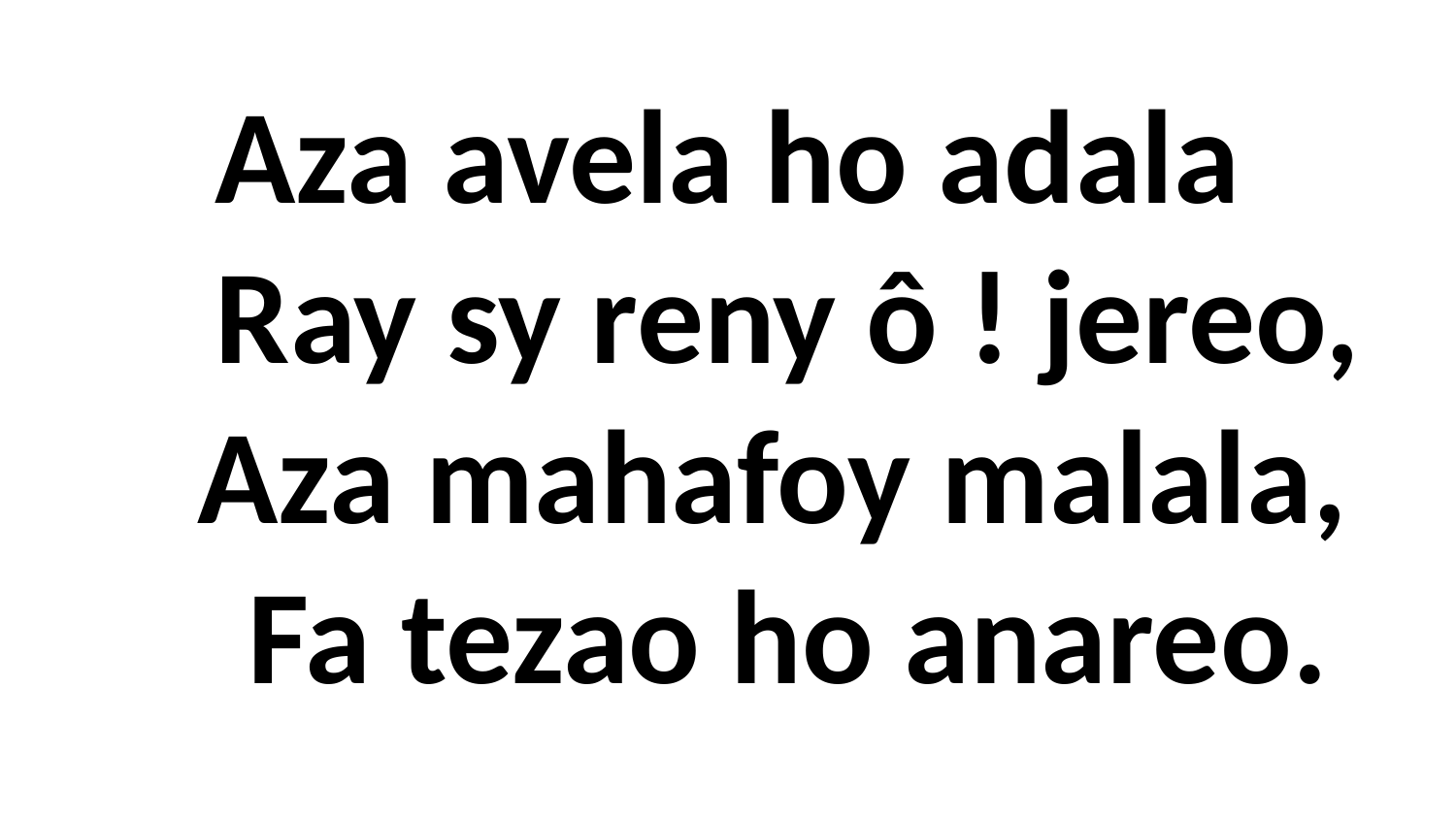

# Aza avela ho adala Ray sy reny ô ! jereo, Aza mahafoy malala, Fa tezao ho anareo.